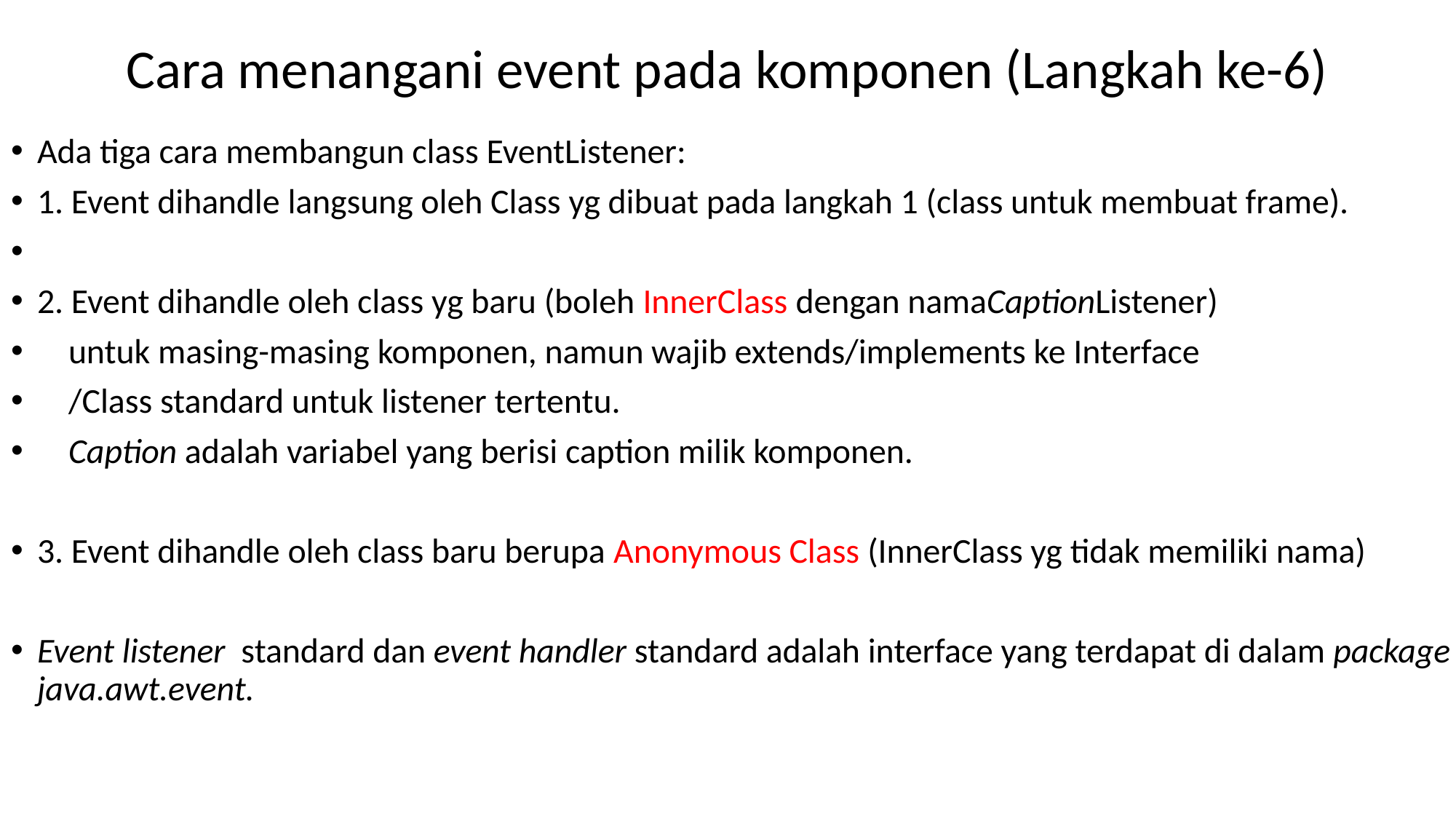

# Cara menangani event pada komponen (Langkah ke-6)
Ada tiga cara membangun class EventListener:
1. Event dihandle langsung oleh Class yg dibuat pada langkah 1 (class untuk membuat frame).

2. Event dihandle oleh class yg baru (boleh InnerClass dengan namaCaptionListener)
    untuk masing-masing komponen, namun wajib extends/implements ke Interface
    /Class standard untuk listener tertentu.
    Caption adalah variabel yang berisi caption milik komponen.

3. Event dihandle oleh class baru berupa Anonymous Class (InnerClass yg tidak memiliki nama)

Event listener  standard dan event handler standard adalah interface yang terdapat di dalam package java.awt.event.